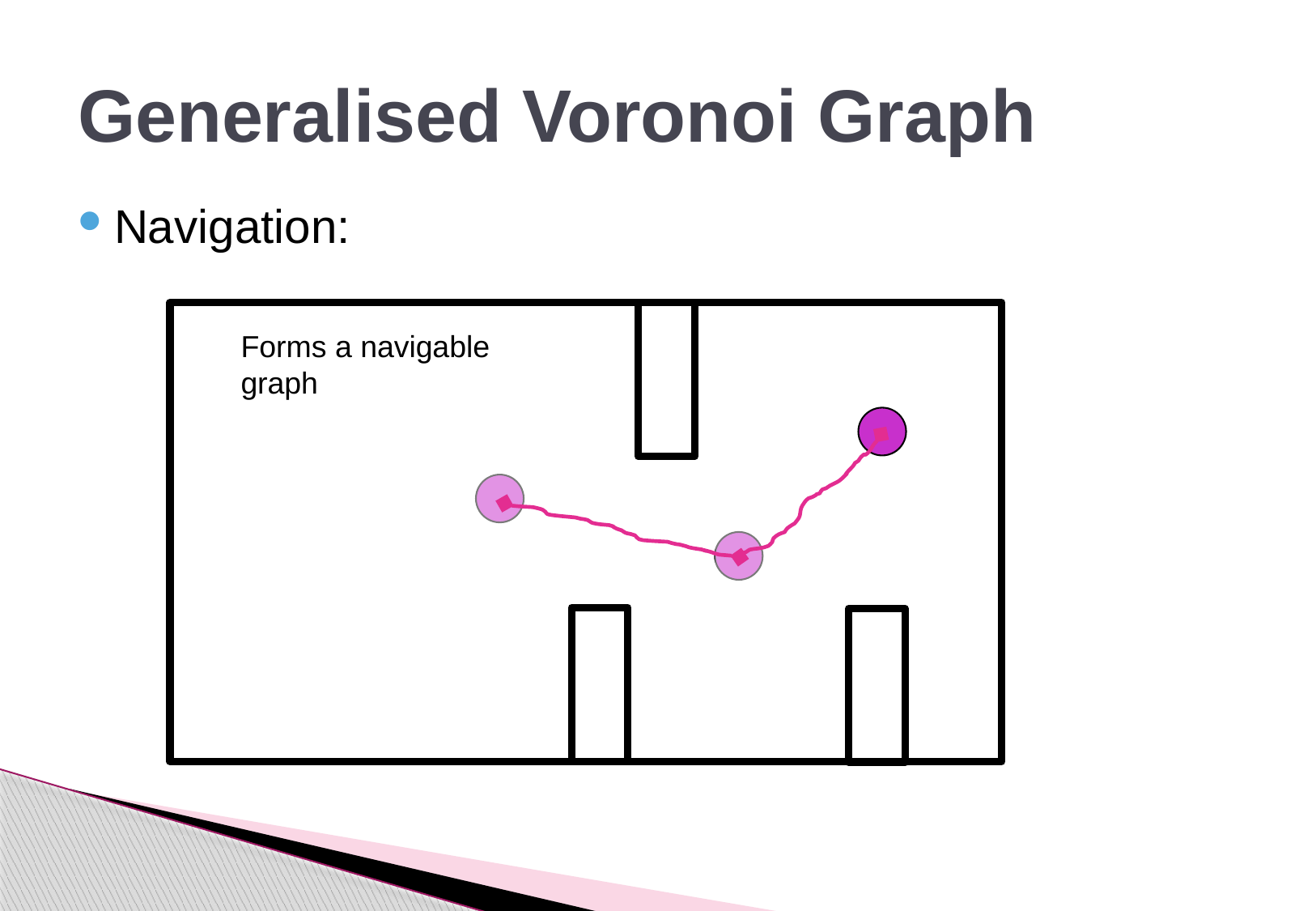

# Generalised Voronoi Graph
Navigation:

Forms a navigable
graph